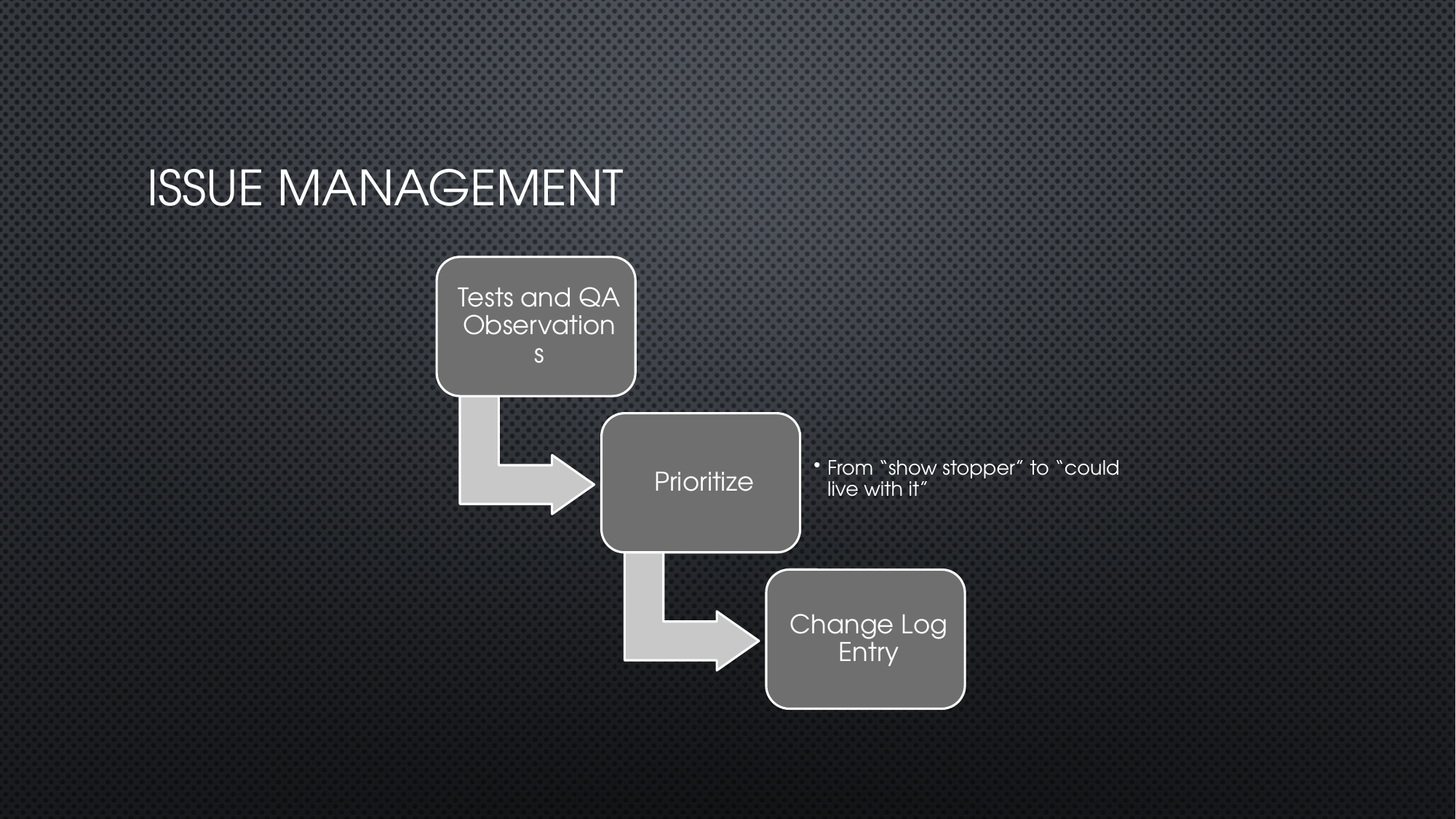

# ISSUE Management
Tests and QA Observations

Prioritize
From “show stopper” to “could live with it”
Change Log Entry